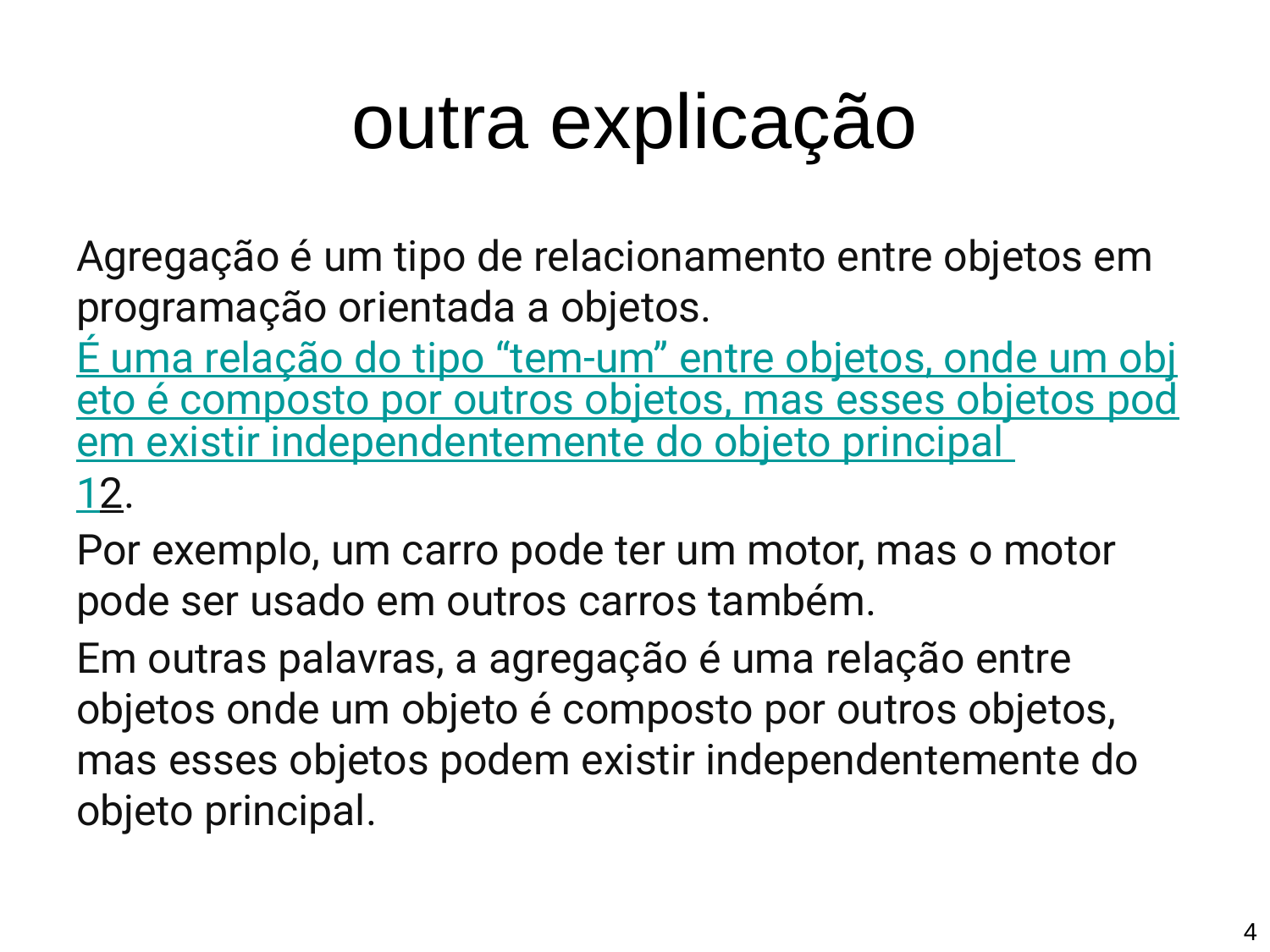

# outra explicação
Agregação é um tipo de relacionamento entre objetos em programação orientada a objetos. É uma relação do tipo “tem-um” entre objetos, onde um objeto é composto por outros objetos, mas esses objetos podem existir independentemente do objeto principal 12.
Por exemplo, um carro pode ter um motor, mas o motor pode ser usado em outros carros também.
Em outras palavras, a agregação é uma relação entre objetos onde um objeto é composto por outros objetos, mas esses objetos podem existir independentemente do objeto principal.
4